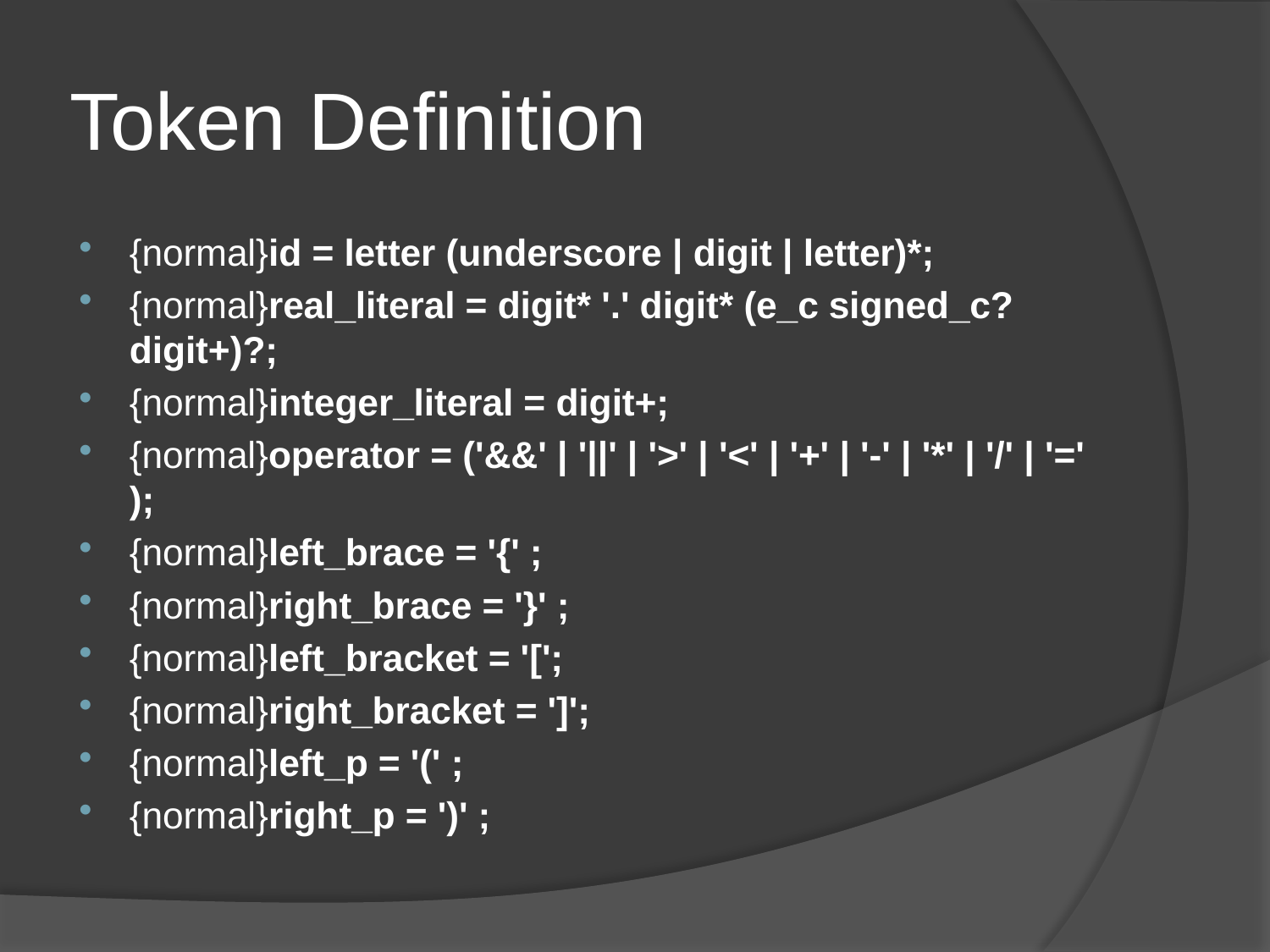

# Token Definition
{normal}id = letter (underscore | digit | letter)*;
{normal}real_literal = digit* '.' digit* (e_c signed_c? digit+)?;
{normal}integer_literal = digit+;
{normal}operator = ('&&' | '||' | '>' | '<' | '+' | '-' | '*' | '/' | '=' );
{normal}left_brace = '{' ;
{normal}right_brace = '}' ;
{normal}left_bracket = '[';
{normal}right_bracket = ']';
{normal}left_p = '(' ;
{normal}right_p = ')' ;